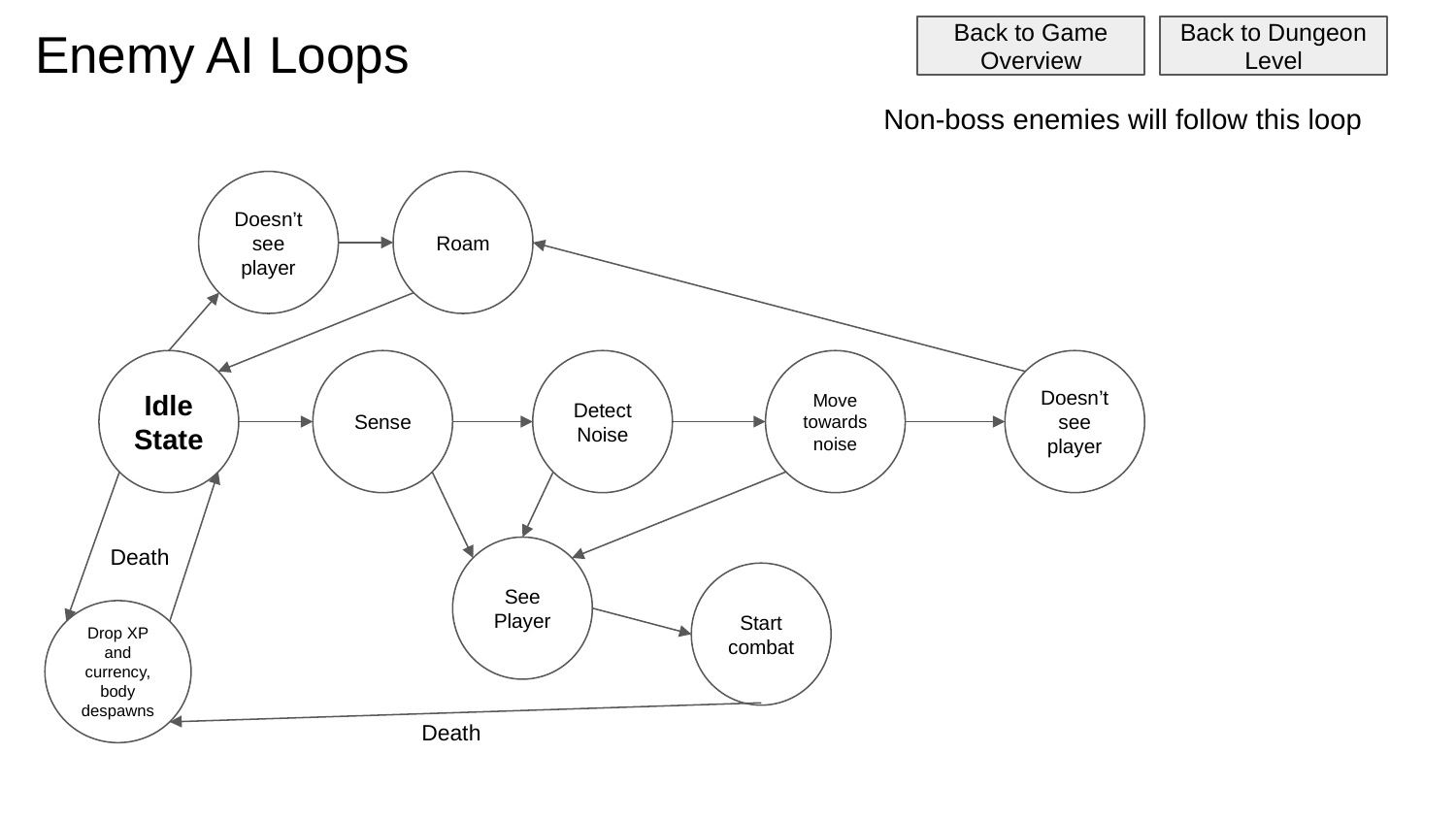

# Enemy AI Loops
Back to Game Overview
Back to Dungeon Level
Non-boss enemies will follow this loop
Doesn’t see player
Roam
Idle State
Sense
Detect Noise
Move towards noise
Doesn’t see player
Death
See Player
Start combat
Drop XP and currency, body despawns
Death